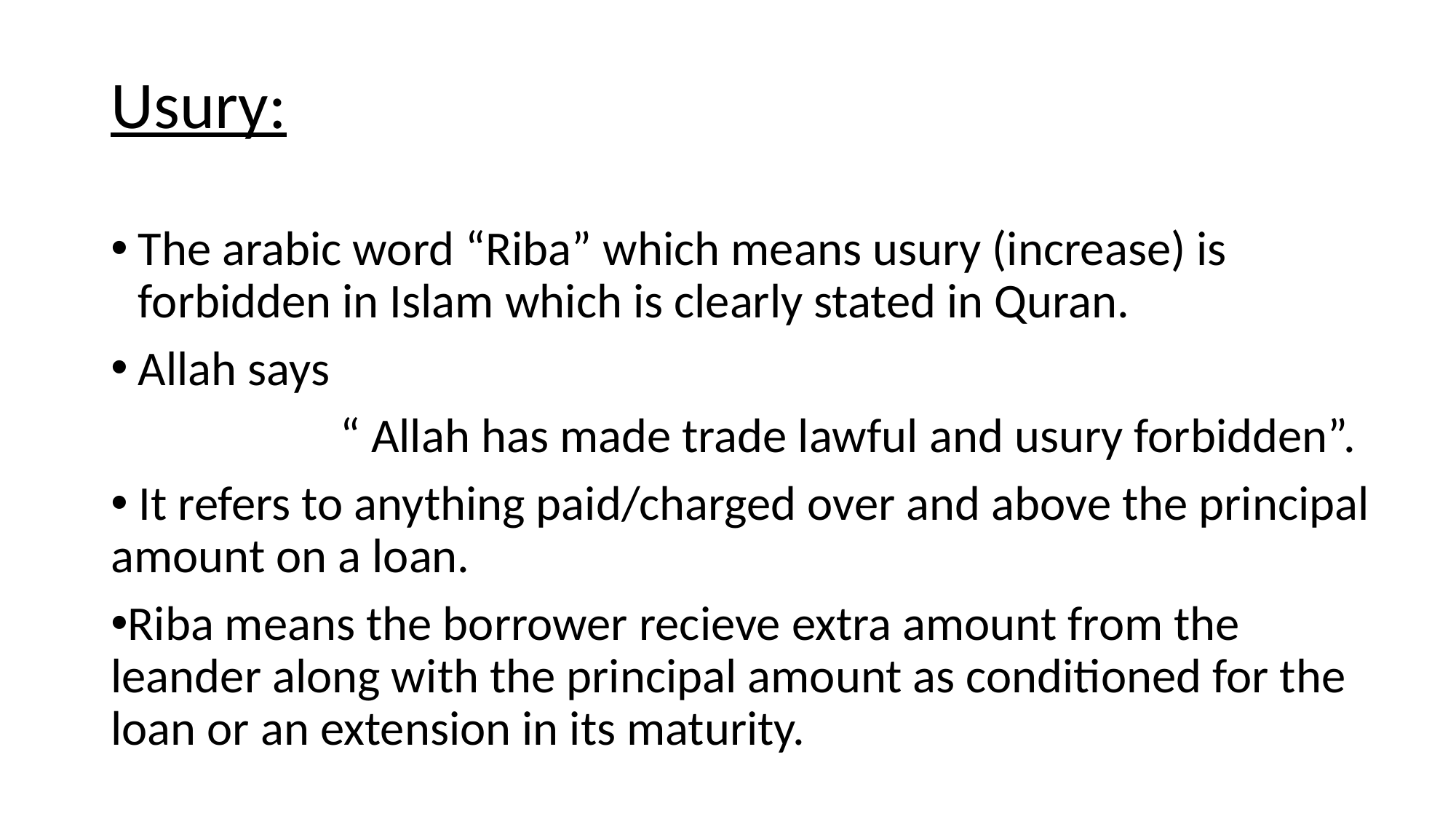

# Usury:
The arabic word “Riba” which means usury (increase) is forbidden in Islam which is clearly stated in Quran.
Allah says
                     “ Allah has made trade lawful and usury forbidden”.
 It refers to anything paid/charged over and above the principal amount on a loan.
Riba means the borrower recieve extra amount from the leander along with the principal amount as conditioned for the loan or an extension in its maturity.